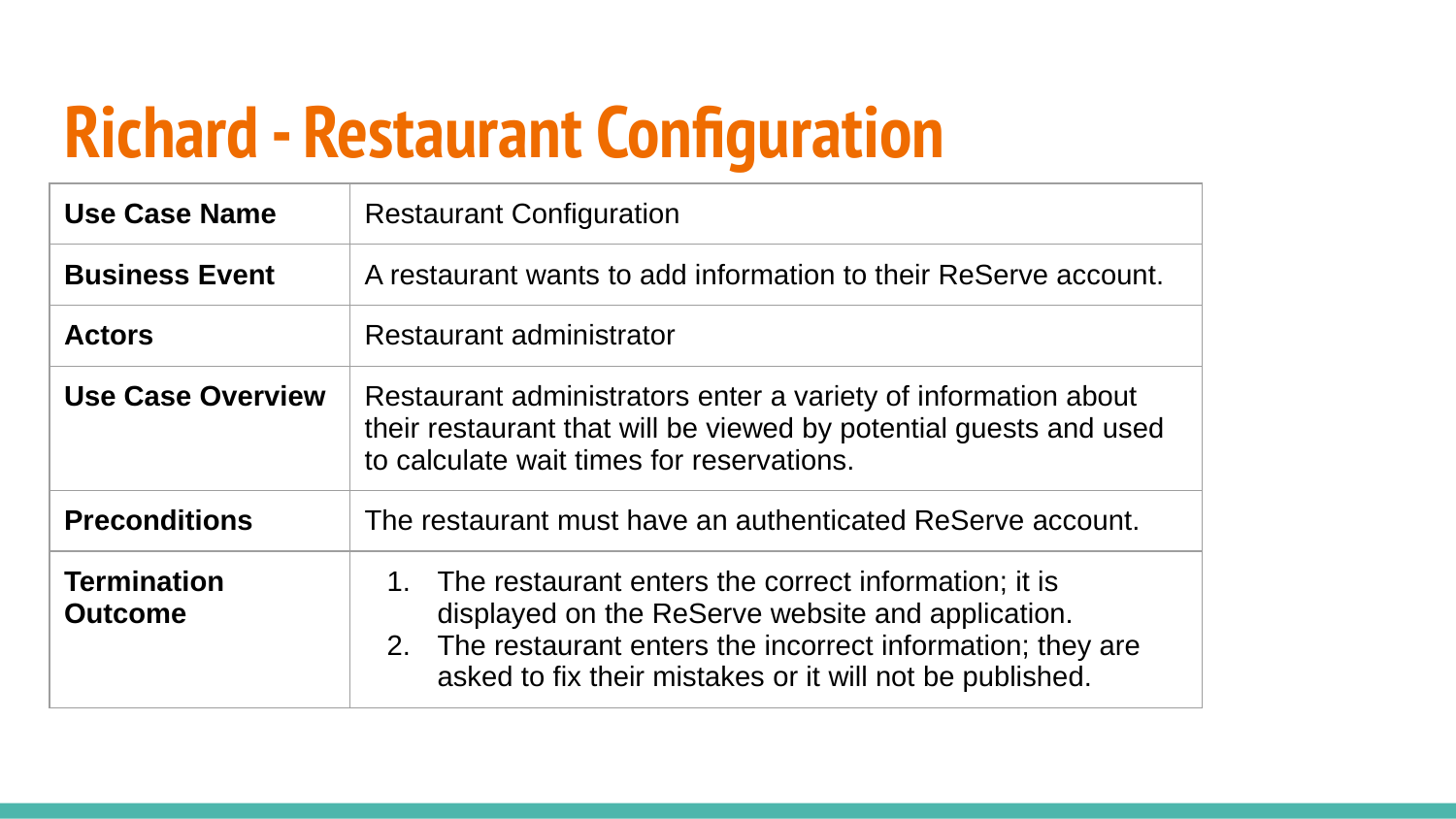

# Richard - Restaurant Configuration
| Use Case Name | Restaurant Configuration |
| --- | --- |
| Business Event | A restaurant wants to add information to their ReServe account. |
| Actors | Restaurant administrator |
| Use Case Overview | Restaurant administrators enter a variety of information about their restaurant that will be viewed by potential guests and used to calculate wait times for reservations. |
| Preconditions | The restaurant must have an authenticated ReServe account. |
| Termination Outcome | The restaurant enters the correct information; it is displayed on the ReServe website and application. The restaurant enters the incorrect information; they are asked to fix their mistakes or it will not be published. |